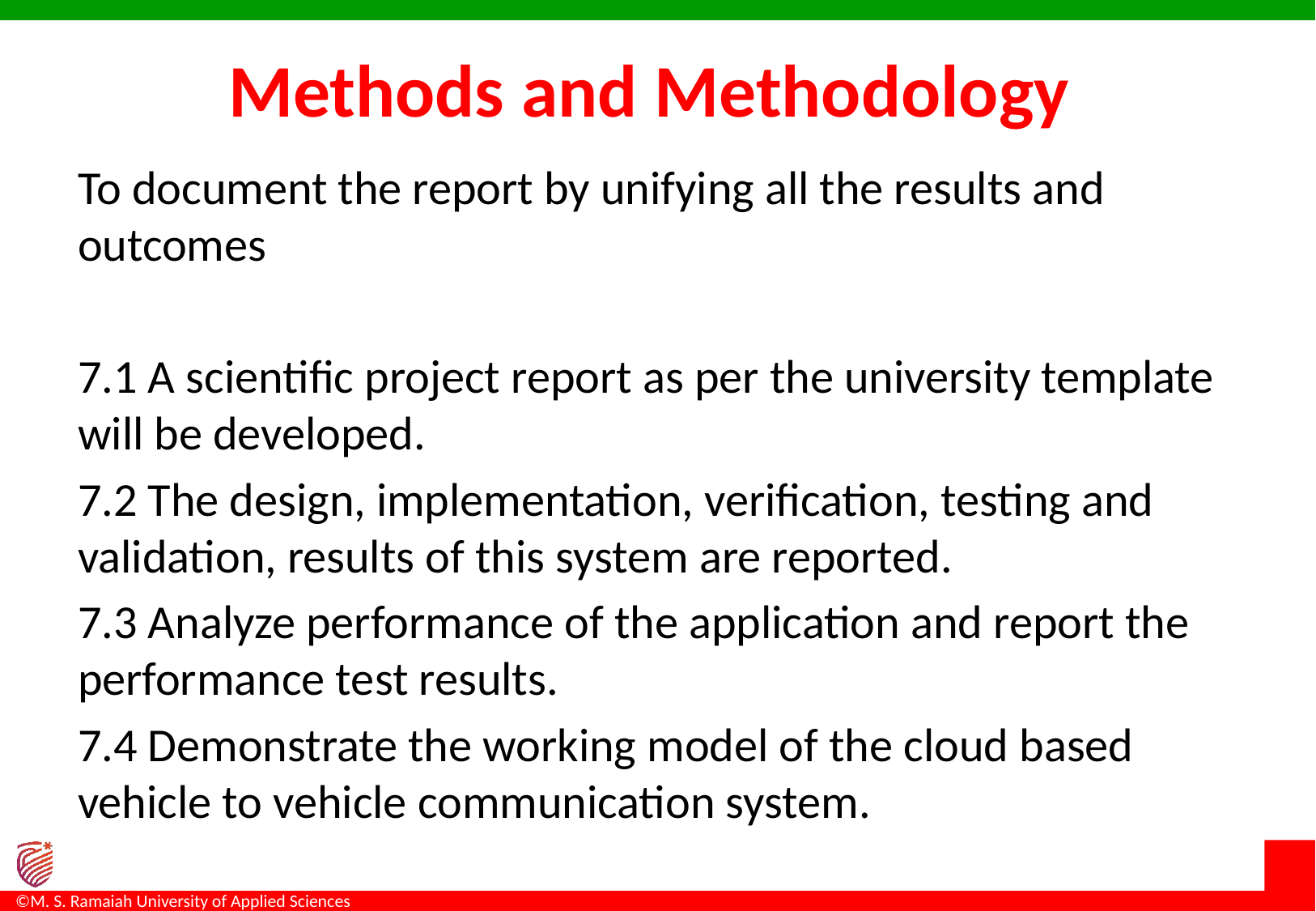

# Methods and Methodology
To document the report by unifying all the results and outcomes

7.1 A scientific project report as per the university template will be developed.
7.2 The design, implementation, verification, testing and validation, results of this system are reported.
7.3 Analyze performance of the application and report the performance test results.
7.4 Demonstrate the working model of the cloud based vehicle to vehicle communication system.